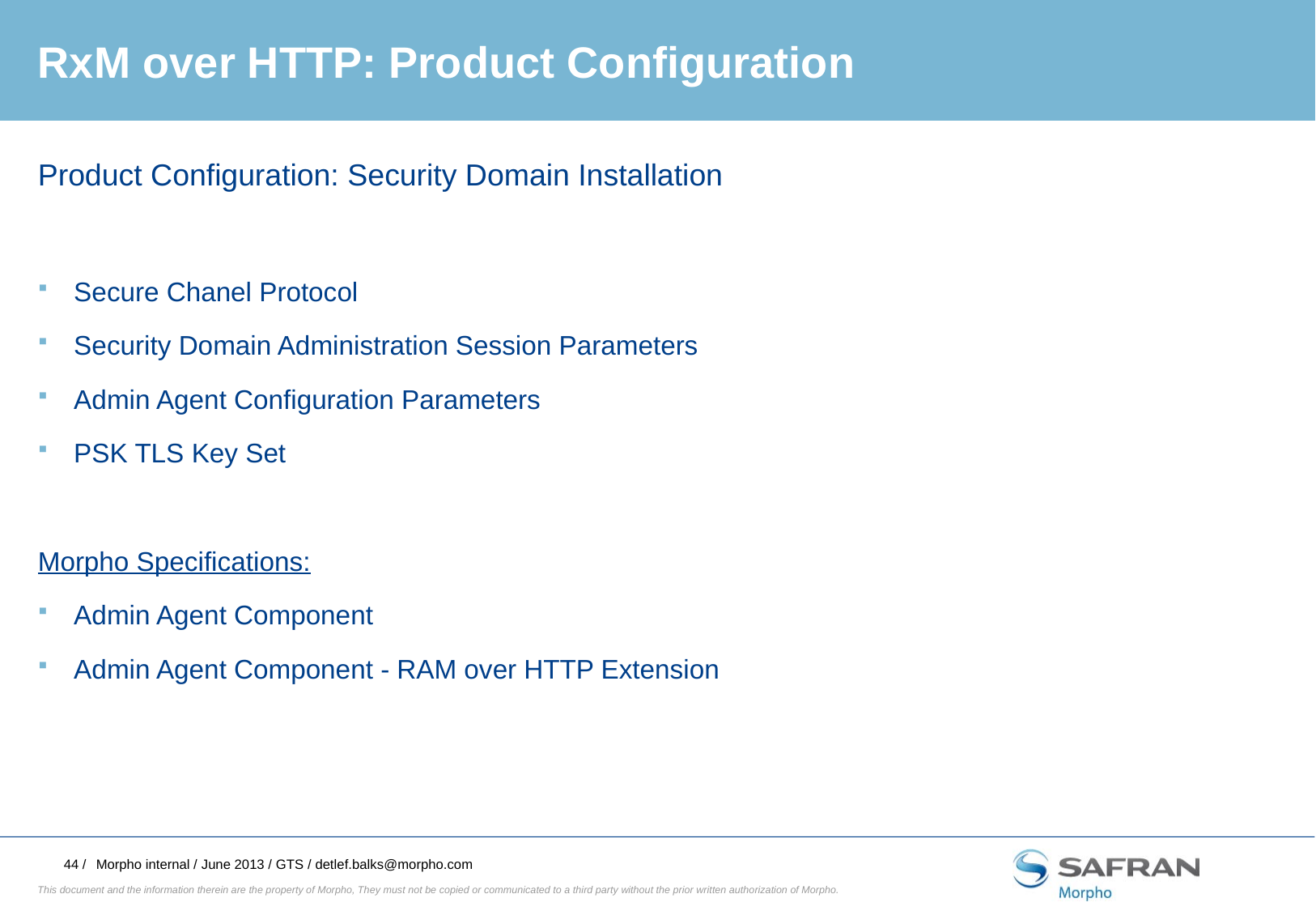

# RxM over HTTP: Product Configuration
Product Configuration: Security Domain Installation

Secure Chanel Protocol
Security Domain Administration Session Parameters
Admin Agent Configuration Parameters
PSK TLS Key Set

Morpho Specifications:
Admin Agent Component
Admin Agent Component - RAM over HTTP Extension

Morpho internal / June 2013 / GTS / detlef.balks@morpho.com